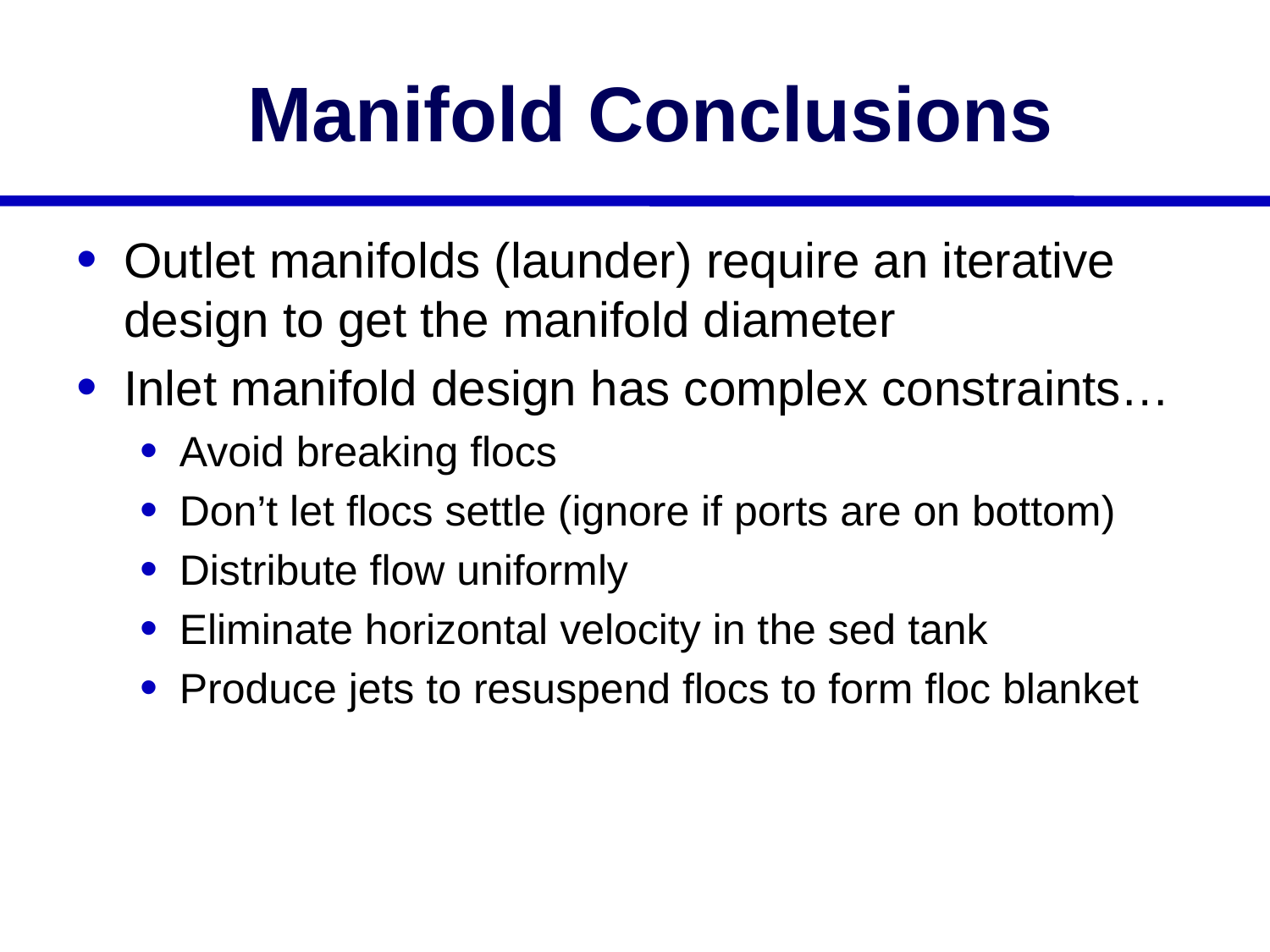

# Manifold Conclusions
Outlet manifolds (launder) require an iterative design to get the manifold diameter
Inlet manifold design has complex constraints…
Avoid breaking flocs
Don’t let flocs settle (ignore if ports are on bottom)
Distribute flow uniformly
Eliminate horizontal velocity in the sed tank
Produce jets to resuspend flocs to form floc blanket